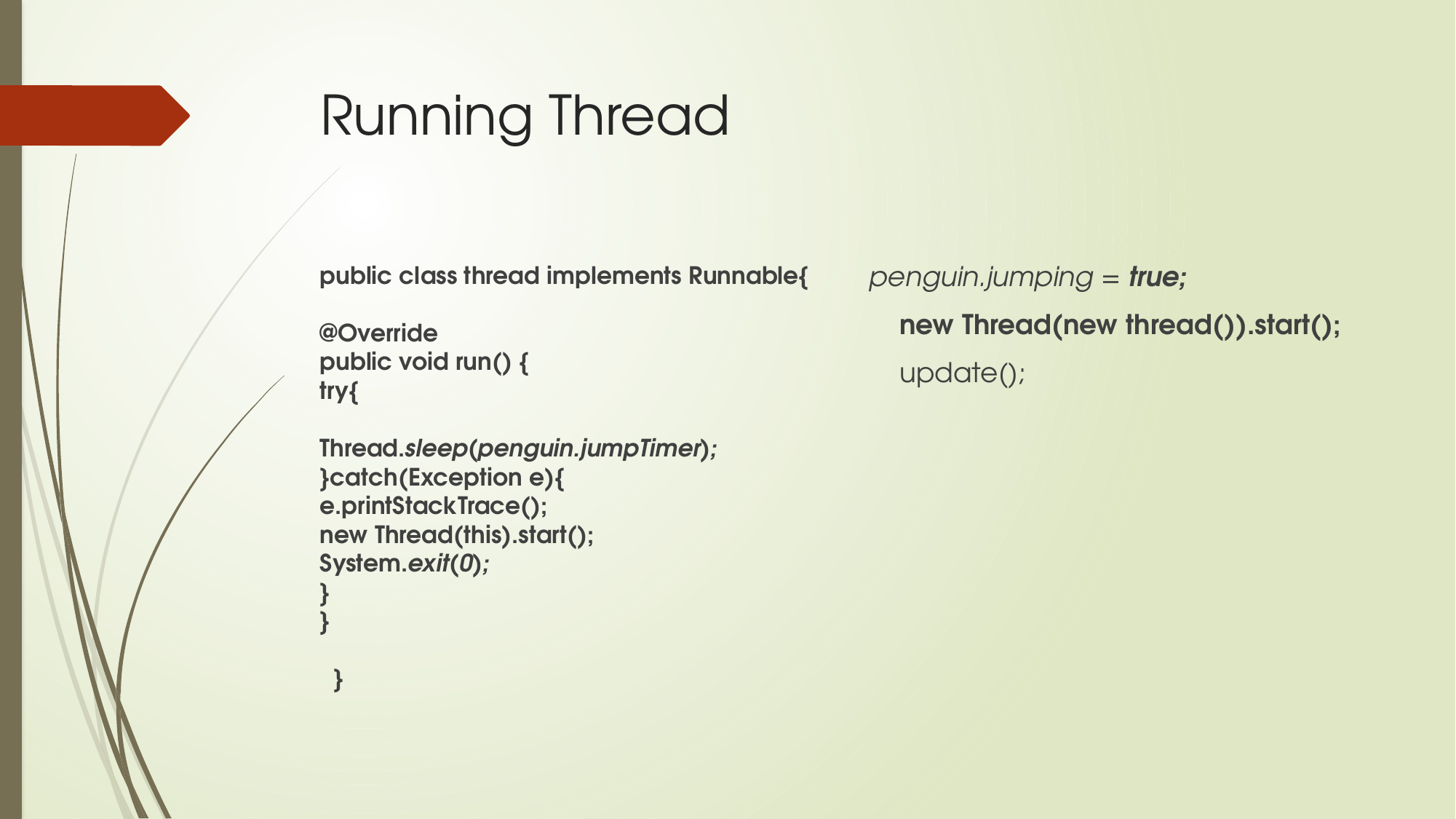

# Running Thread
penguin.jumping = true;
    new Thread(new thread()).start();
    update();
public class thread implements Runnable{

@Override
public void run() {
try{

Thread.sleep(penguin.jumpTimer);
}catch(Exception e){
e.printStackTrace();
new Thread(this).start();
System.exit(0);
}
}

  }